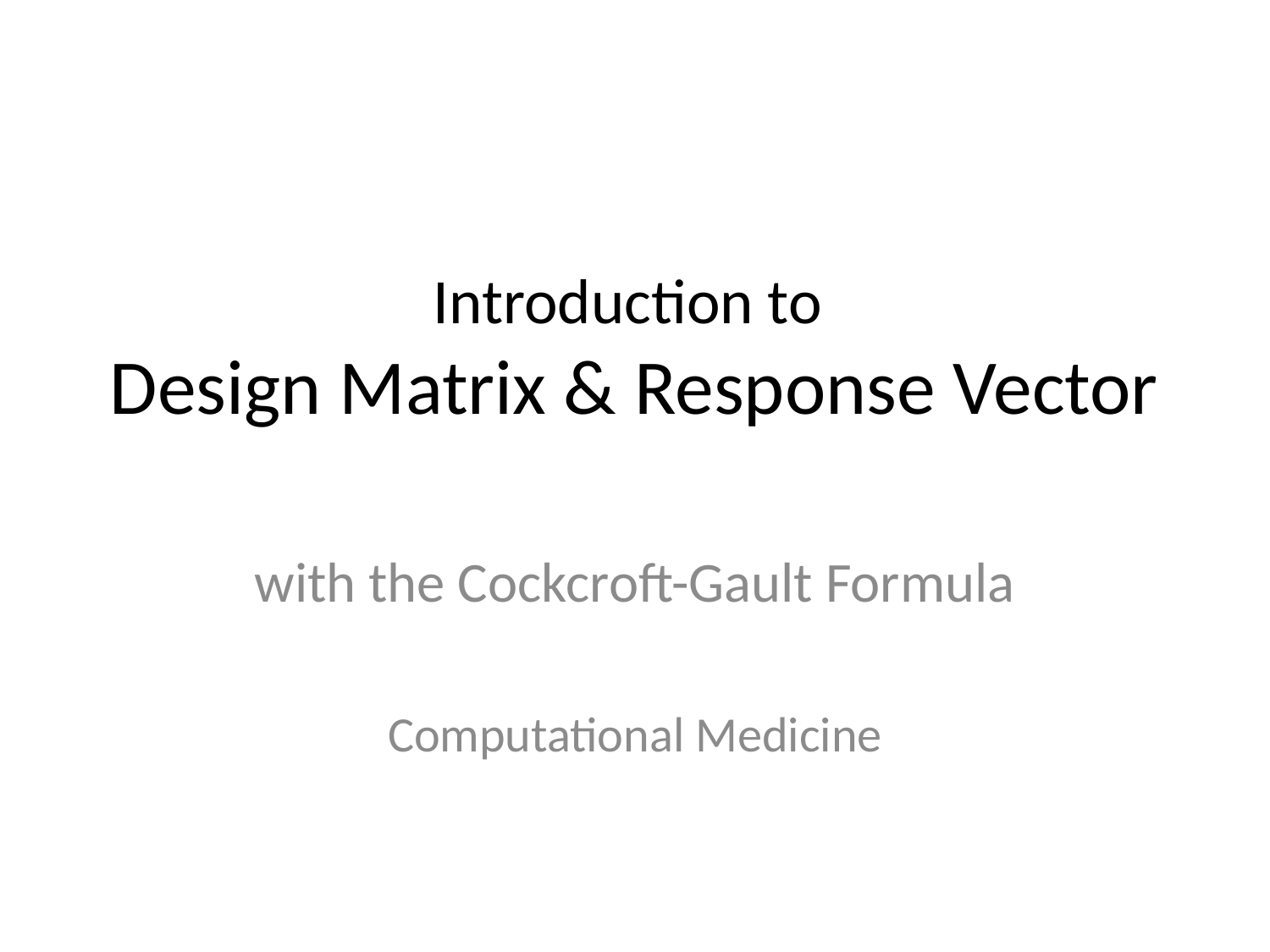

# Introduction to Design Matrix & Response Vector
with the Cockcroft-Gault Formula

Computational Medicine